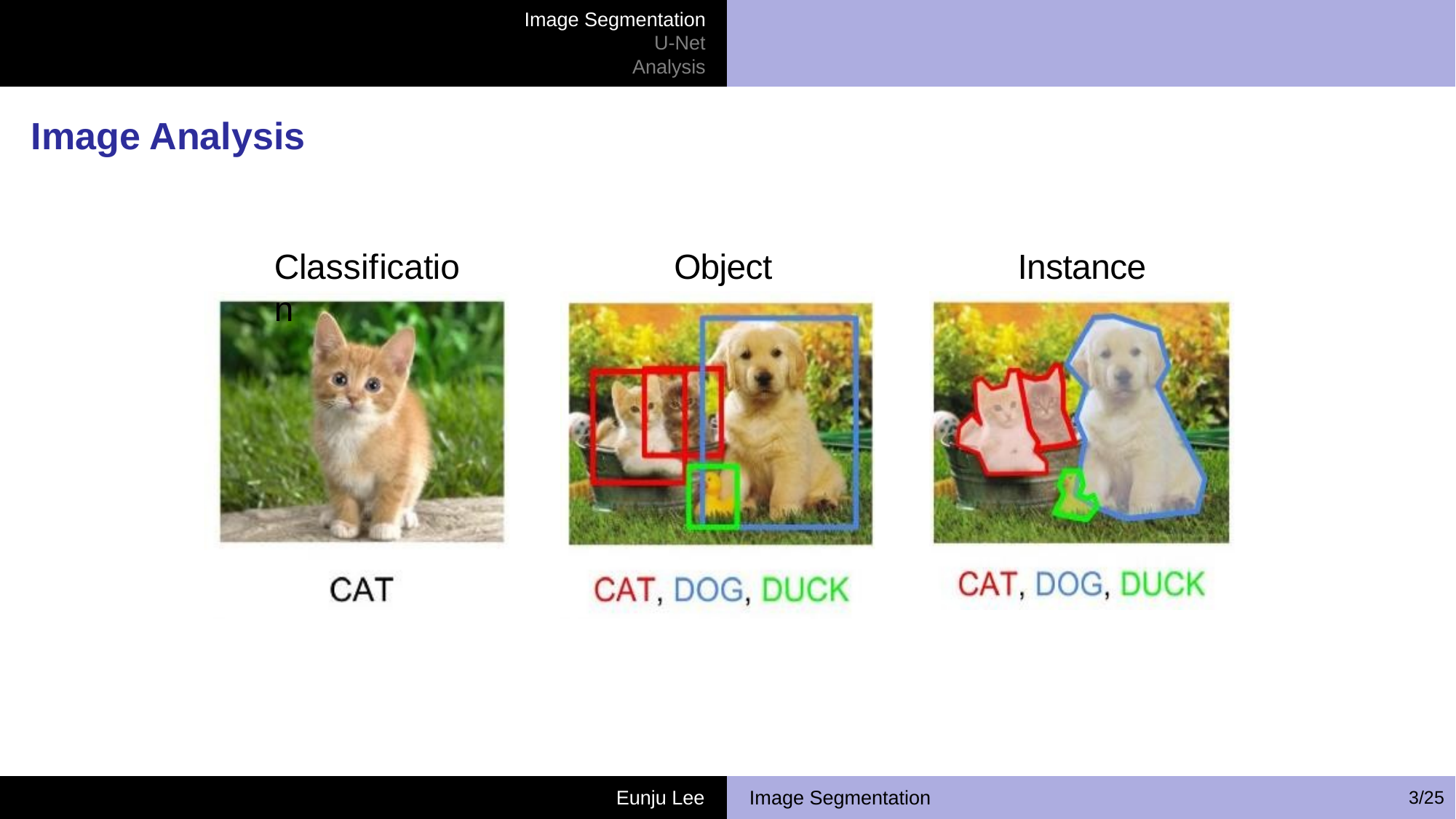

Image Segmentation
U-Net
Analysis
Image Analysis
Classification
Object Detection
Instance Segmentation

3/25

Eunju Lee
Image Segmentation